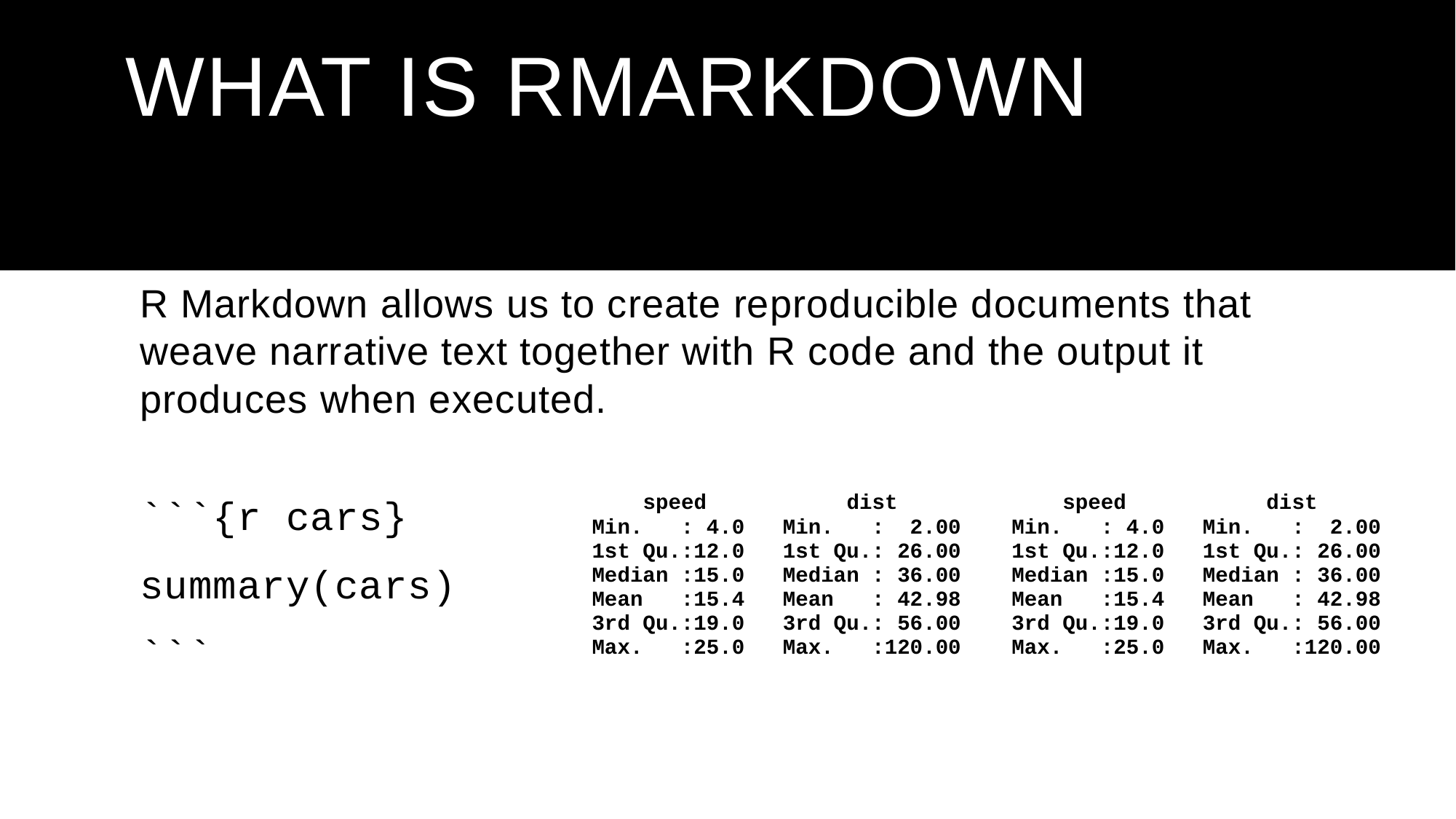

# What is Rmarkdown
R Markdown allows us to create reproducible documents that weave narrative text together with R code and the output it produces when executed.
```{r cars}
summary(cars)
```
| speed dist Min. : 4.0 Min. : 2.00 1st Qu.:12.0 1st Qu.: 26.00 Median :15.0 Median : 36.00 Mean :15.4 Mean : 42.98 3rd Qu.:19.0 3rd Qu.: 56.00 Max. :25.0 Max. :120.00 | speed dist Min. : 4.0 Min. : 2.00 1st Qu.:12.0 1st Qu.: 26.00 Median :15.0 Median : 36.00 Mean :15.4 Mean : 42.98 3rd Qu.:19.0 3rd Qu.: 56.00 Max. :25.0 Max. :120.00 |
| --- | --- |